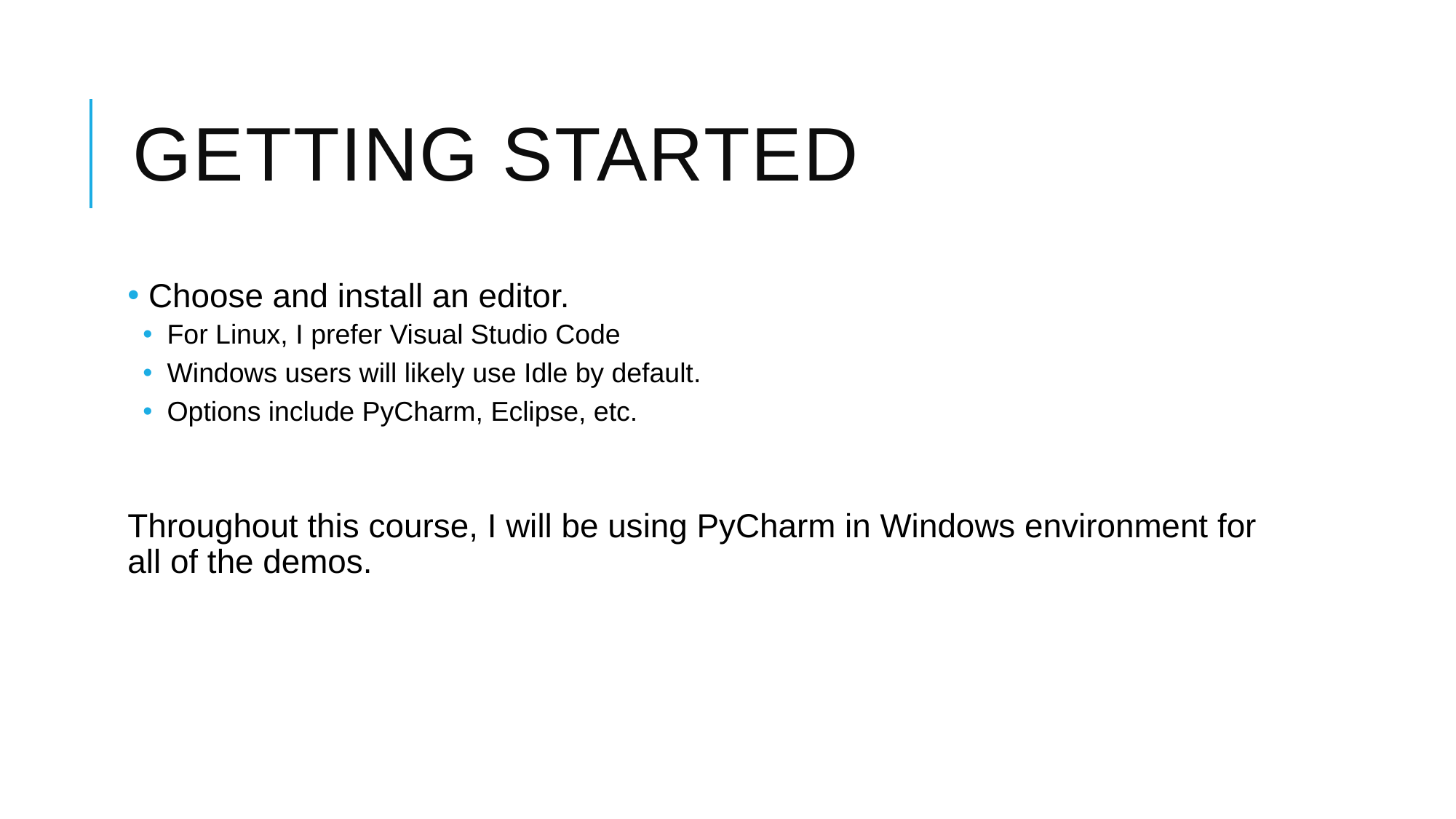

# Getting Started
 Choose and install an editor.
 For Linux, I prefer Visual Studio Code
 Windows users will likely use Idle by default.
 Options include PyCharm, Eclipse, etc.

Throughout this course, I will be using PyCharm in Windows environment for all of the demos.